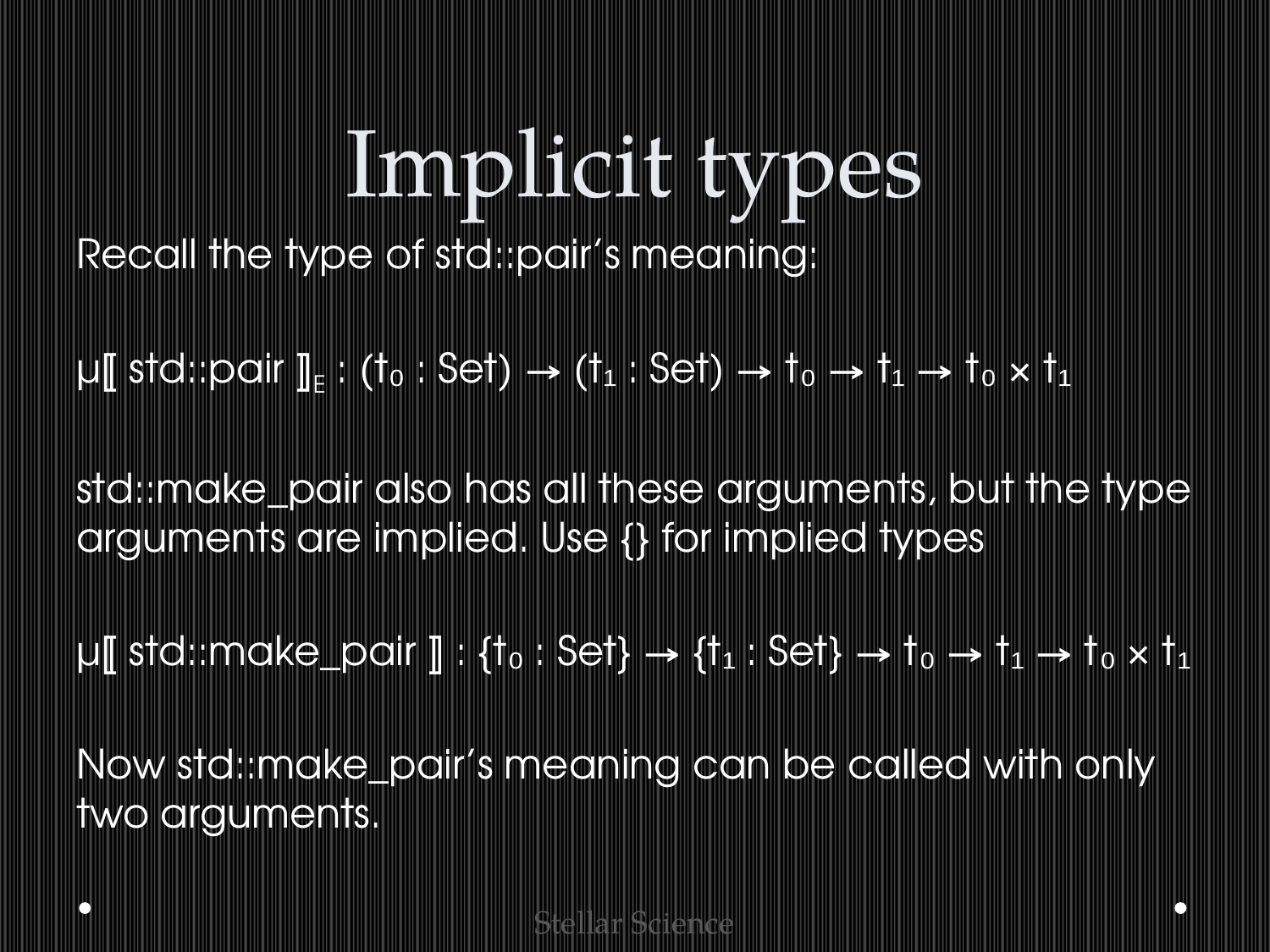

# Implicit types
Recall the type of std::pair’s meaning:

μ⟦ std::pair ⟧E : (t₀ : Set) → (t₁ : Set) → t₀ → t₁ → t₀ × t₁

std::make_pair also has all these arguments, but the type arguments are implied. Use {} for implied types

μ⟦ std::make_pair ⟧ : {t₀ : Set} → {t₁ : Set} → t₀ → t₁ → t₀ × t₁

Now std::make_pair’s meaning can be called with only two arguments.
Stellar Science